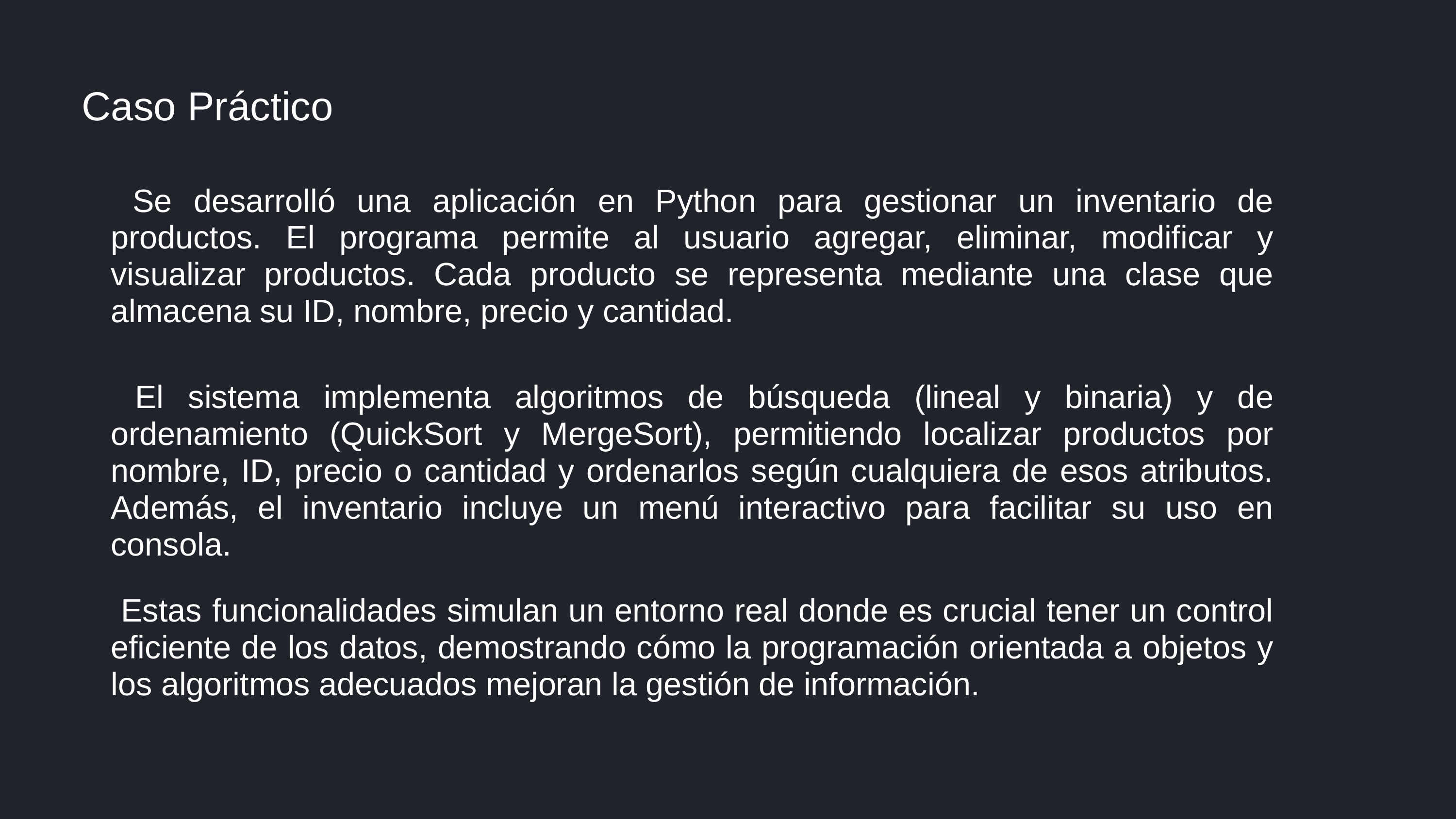

Caso Práctico
 Se desarrolló una aplicación en Python para gestionar un inventario de productos. El programa permite al usuario agregar, eliminar, modificar y visualizar productos. Cada producto se representa mediante una clase que almacena su ID, nombre, precio y cantidad.

 El sistema implementa algoritmos de búsqueda (lineal y binaria) y de ordenamiento (QuickSort y MergeSort), permitiendo localizar productos por nombre, ID, precio o cantidad y ordenarlos según cualquiera de esos atributos. Además, el inventario incluye un menú interactivo para facilitar su uso en consola.

 Estas funcionalidades simulan un entorno real donde es crucial tener un control eficiente de los datos, demostrando cómo la programación orientada a objetos y los algoritmos adecuados mejoran la gestión de información.